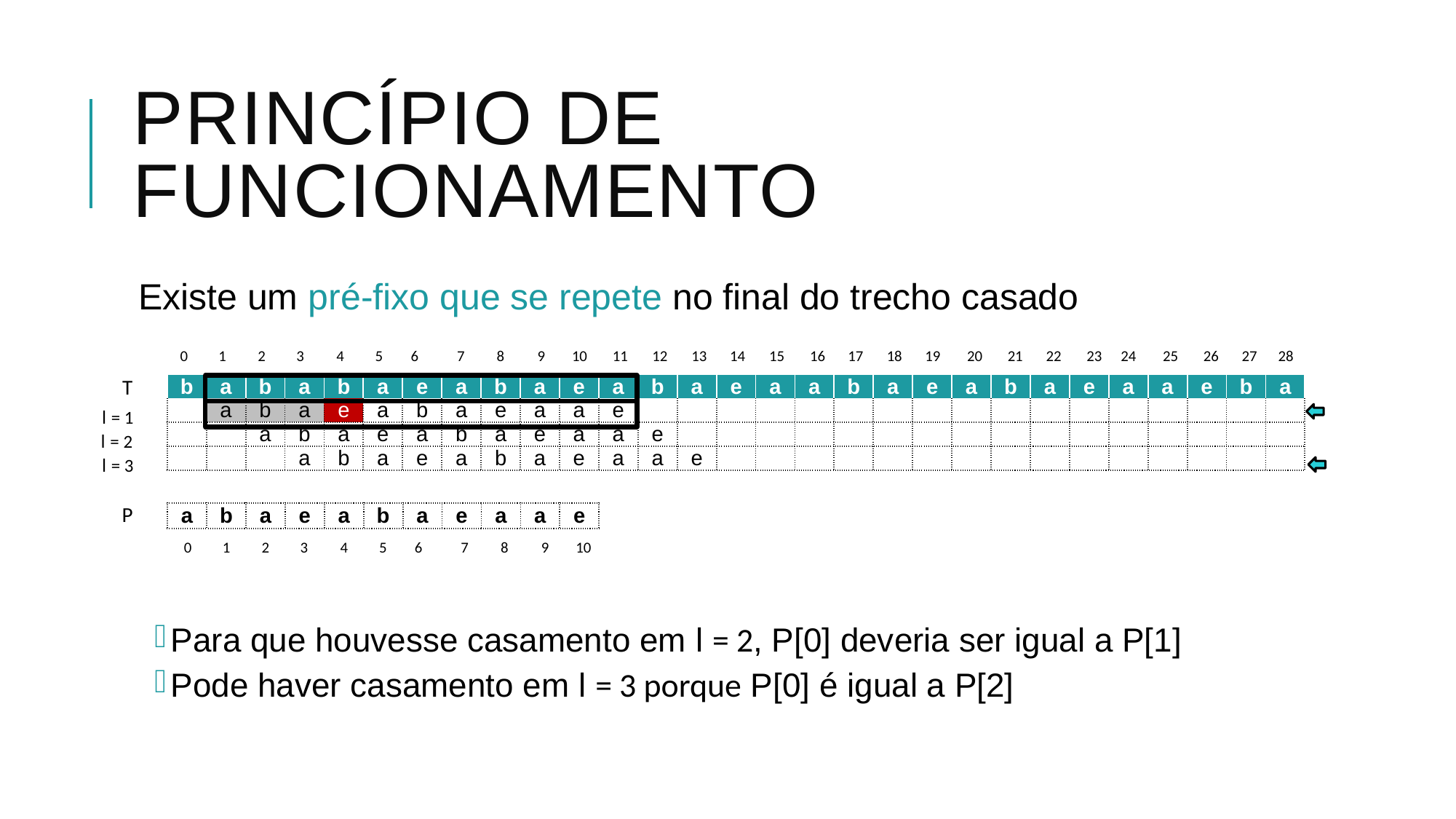

# Princípio de Funcionamento
Existe um pré-fixo que se repete no final do trecho casado

Para que houvesse casamento em l = 2, P[0] deveria ser igual a P[1]
Pode haver casamento em l = 3 porque P[0] é igual a P[2]

0
1
2
3
4
5
6
7
8
9
10
11
12
13
14
15
16
17
18
19
20
21
22
23
24
25
26
27
28
T
| b | a | b | a | b | a | e | a | b | a | e | a | b | a | e | a | a | b | a | e | a | b | a | e | a | a | e | b | a |
| --- | --- | --- | --- | --- | --- | --- | --- | --- | --- | --- | --- | --- | --- | --- | --- | --- | --- | --- | --- | --- | --- | --- | --- | --- | --- | --- | --- | --- |
|  | a | b | a | e | a | b | a | e | a | a | e |  |  |  |  |  |  |  |  |  |  |  |  |  |  |  |  |  |
|  |  | a | b | a | e | a | b | a | e | a | a | e |  |  |  |  |  |  |  |  |  |  |  |  |  |  |  |  |
|  |  |  | a | b | a | e | a | b | a | e | a | a | e |  |  |  |  |  |  |  |  |  |  |  |  |  |  |  |

l = 1

l = 2
l = 3

P
| a | b | a | e | a | b | a | e | a | a | e |
| --- | --- | --- | --- | --- | --- | --- | --- | --- | --- | --- |
0
1
2
3
4
5
6
7
8
9
10